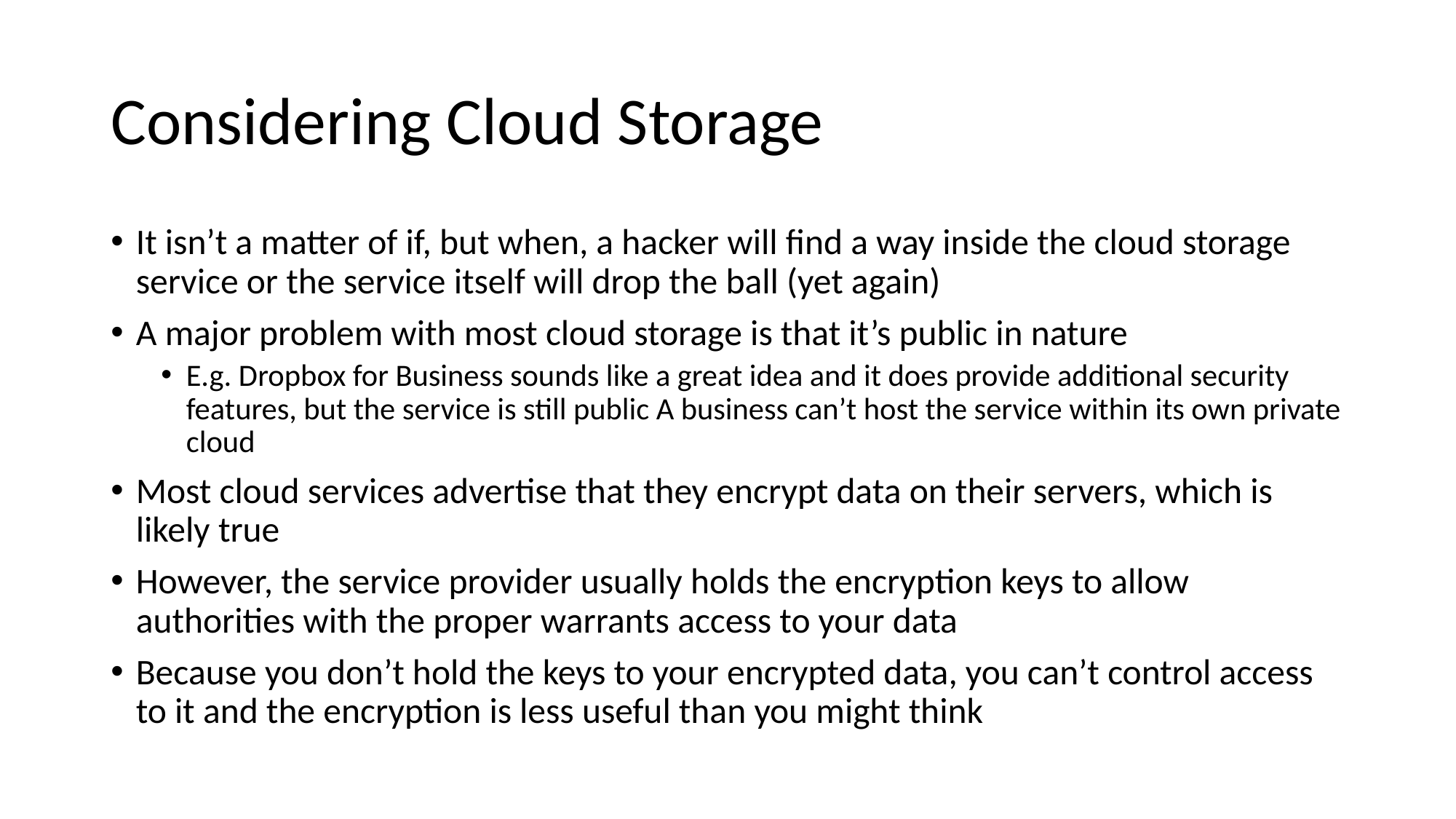

# Considering Cloud Storage
It isn’t a matter of if, but when, a hacker will find a way inside the cloud storage service or the service itself will drop the ball (yet again)
A major problem with most cloud storage is that it’s public in nature
E.g. Dropbox for Business sounds like a great idea and it does provide additional security features, but the service is still public A business can’t host the service within its own private cloud
Most cloud services advertise that they encrypt data on their servers, which is likely true
However, the service provider usually holds the encryption keys to allow authorities with the proper warrants access to your data
Because you don’t hold the keys to your encrypted data, you can’t control access to it and the encryption is less useful than you might think